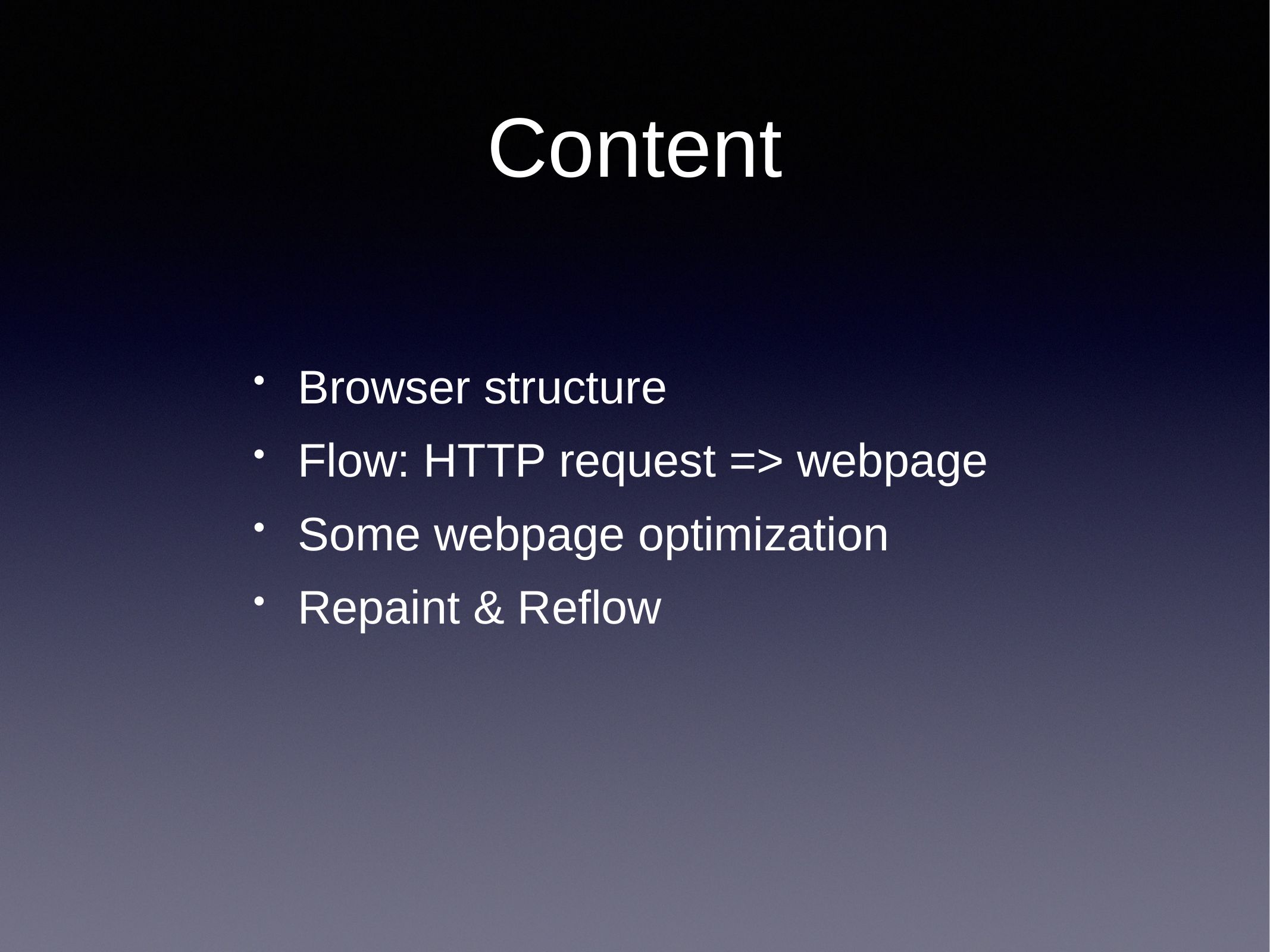

# Content
Browser structure
Flow: HTTP request => webpage
Some webpage optimization
Repaint & Reflow